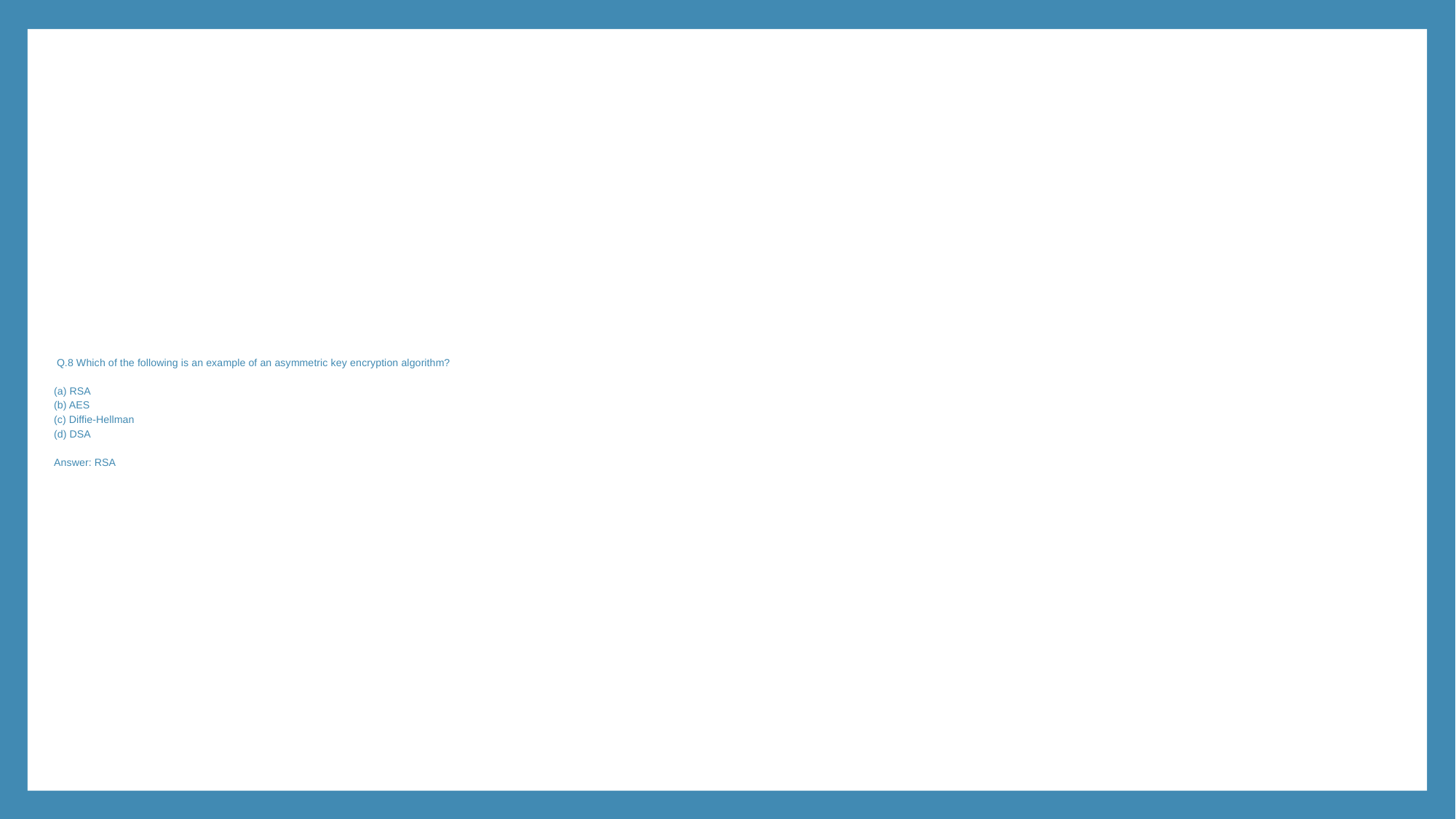

# Q.8 Which of the following is an example of an asymmetric key encryption algorithm? (a) RSA (b) AES (c) Diffie-Hellman (d) DSA Answer: RSA